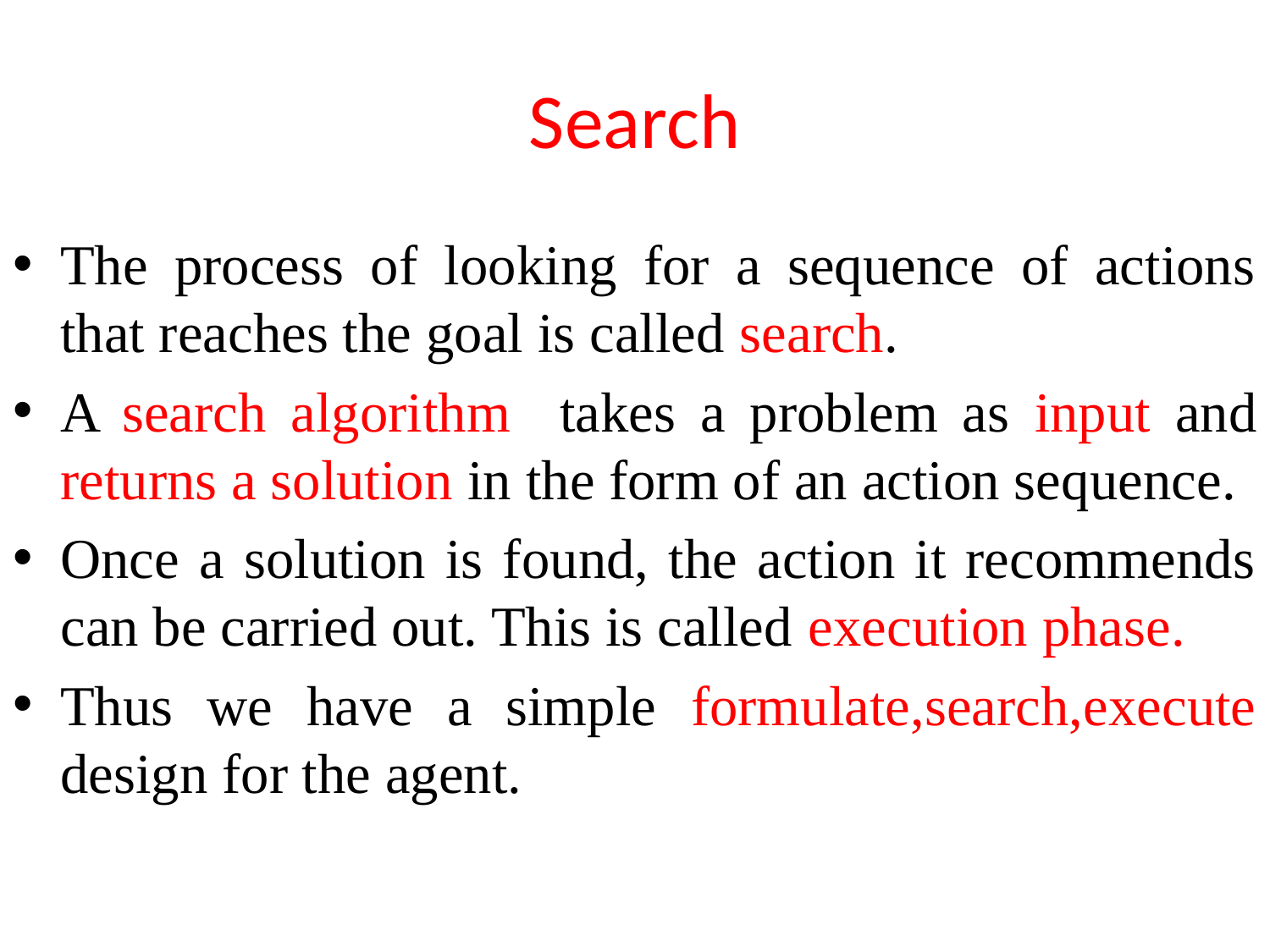

# Search
The process of looking for a sequence of actions that reaches the goal is called search.
A search algorithm  takes a problem as input and returns a solution in the form of an action sequence.
Once a solution is found, the action it recommends can be carried out. This is called execution phase.
Thus we have a simple formulate,search,execute design for the agent.